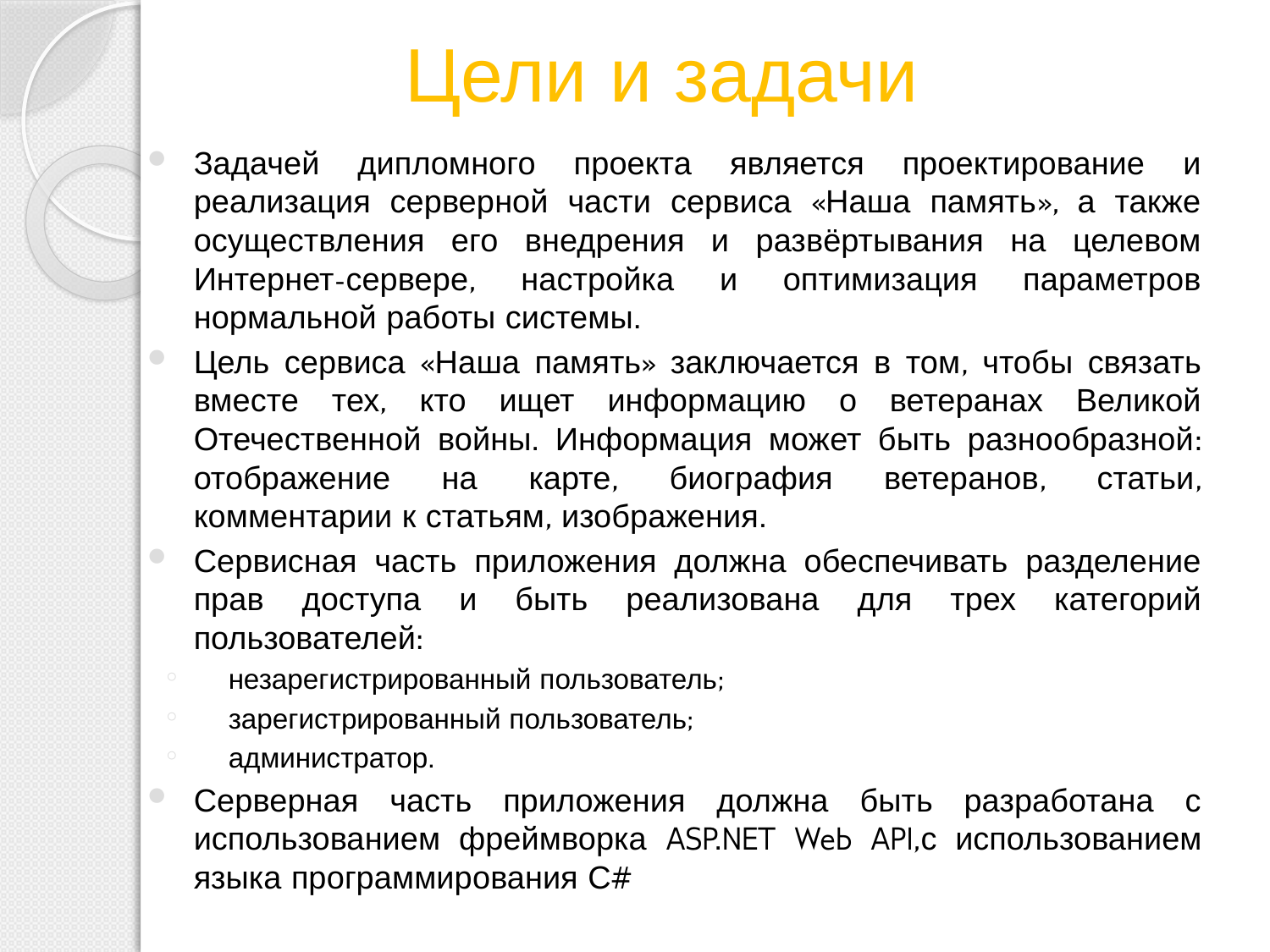

# Цели и задачи
Задачей дипломного проекта является проектирование и реализация серверной части сервиса «Наша память», а также осуществления его внедрения и развёртывания на целевом Интернет-сервере, настройка и оптимизация параметров нормальной работы системы.
Цель сервиса «Наша память» заключается в том, чтобы связать вместе тех, кто ищет информацию о ветеранах Великой Отечественной войны. Информация может быть разнообразной: отображение на карте, биография ветеранов, статьи, комментарии к статьям, изображения.
Сервисная часть приложения должна обеспечивать разделение прав доступа и быть реализована для трех категорий пользователей:
незарегистрированный пользователь;
зарегистрированный пользователь;
администратор.
Серверная часть приложения должна быть разработана с использованием фреймворка ASP.NET Web API,с использованием языка программирования С#